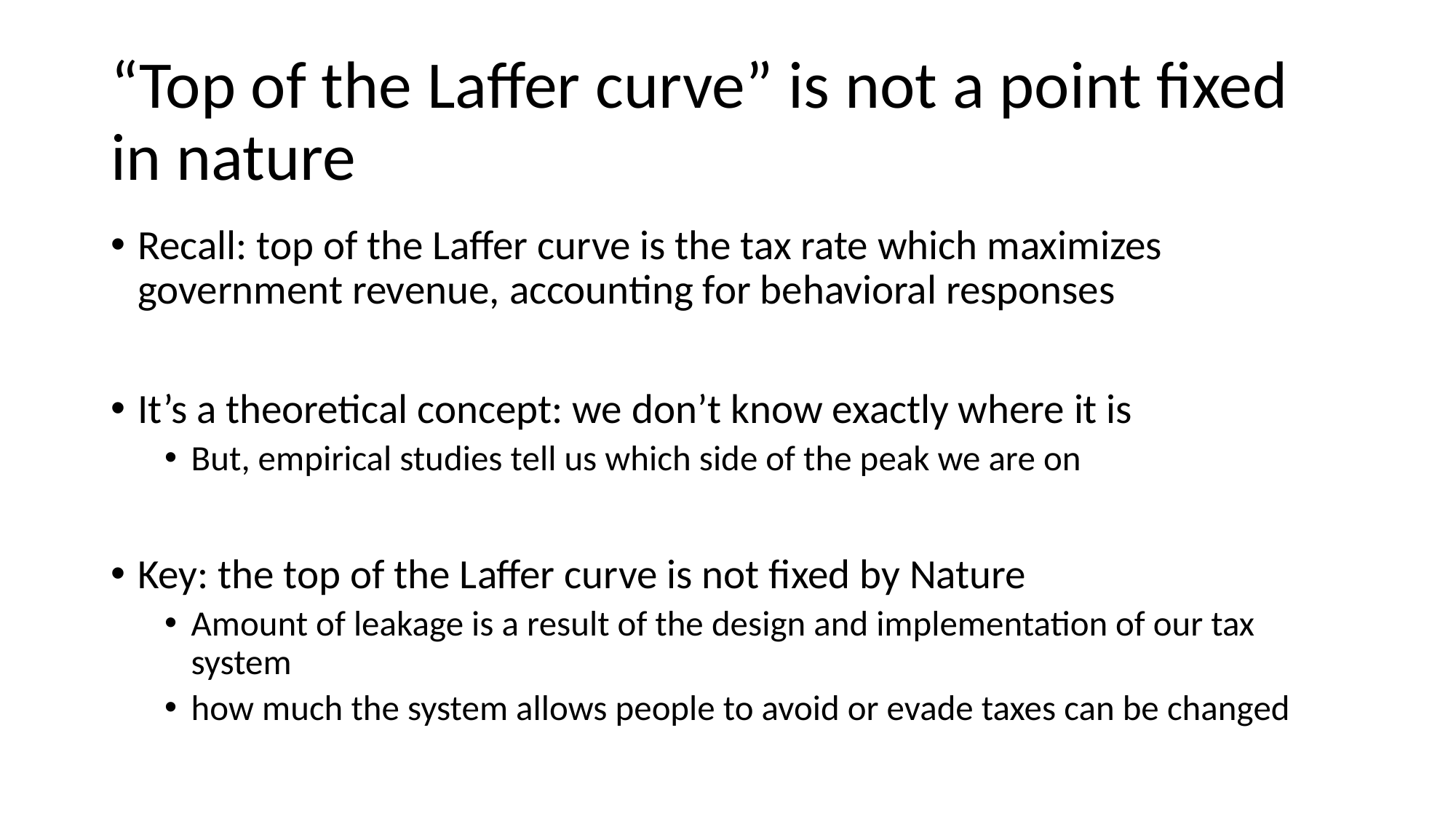

# “Top of the Laffer curve” is not a point fixed in nature
Recall: top of the Laffer curve is the tax rate which maximizes government revenue, accounting for behavioral responses

It’s a theoretical concept: we don’t know exactly where it is
But, empirical studies tell us which side of the peak we are on

Key: the top of the Laffer curve is not fixed by Nature
Amount of leakage is a result of the design and implementation of our tax system
how much the system allows people to avoid or evade taxes can be changed